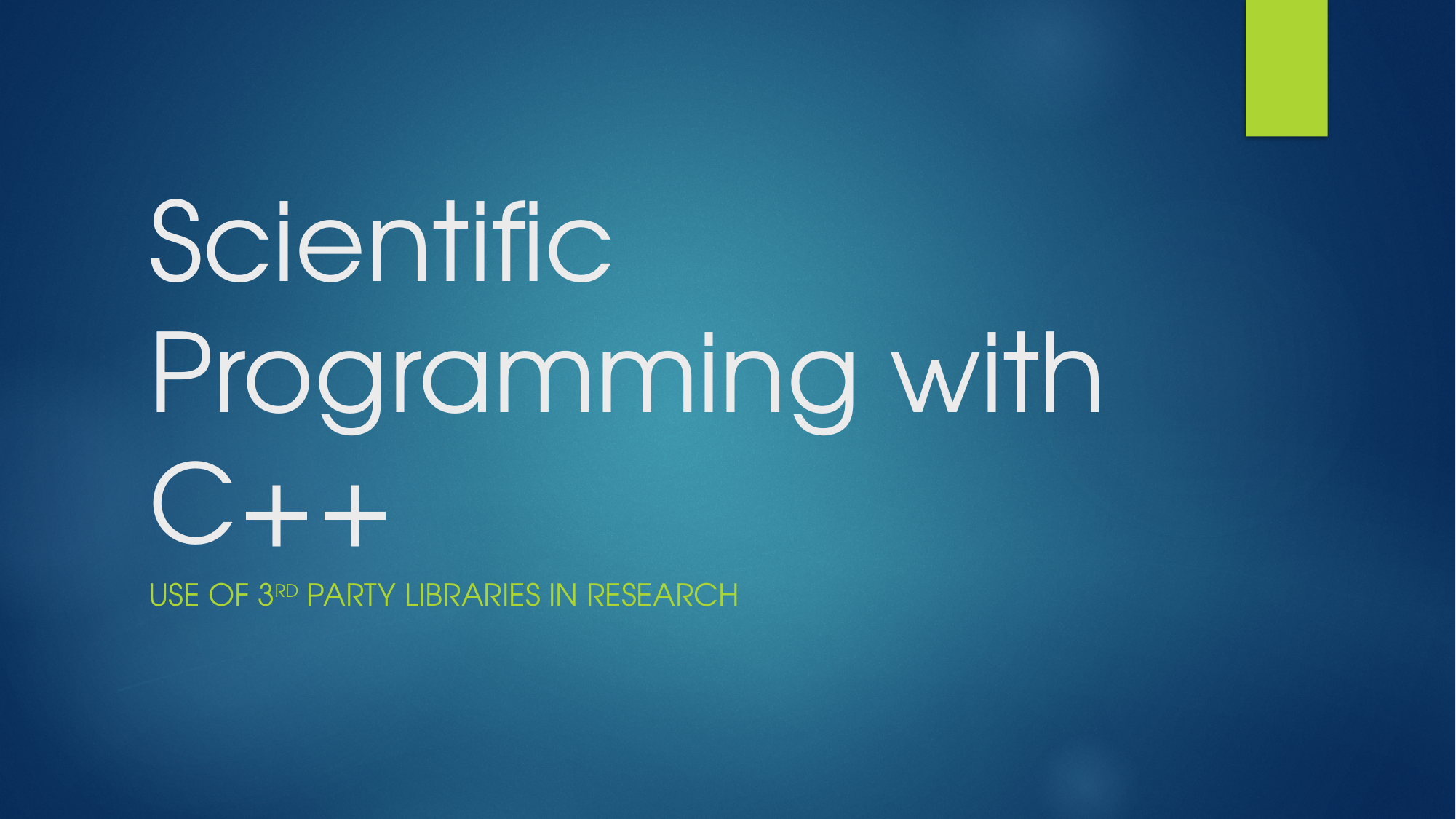

# Scientific Programming with C++
Use of 3rd party libraries in research